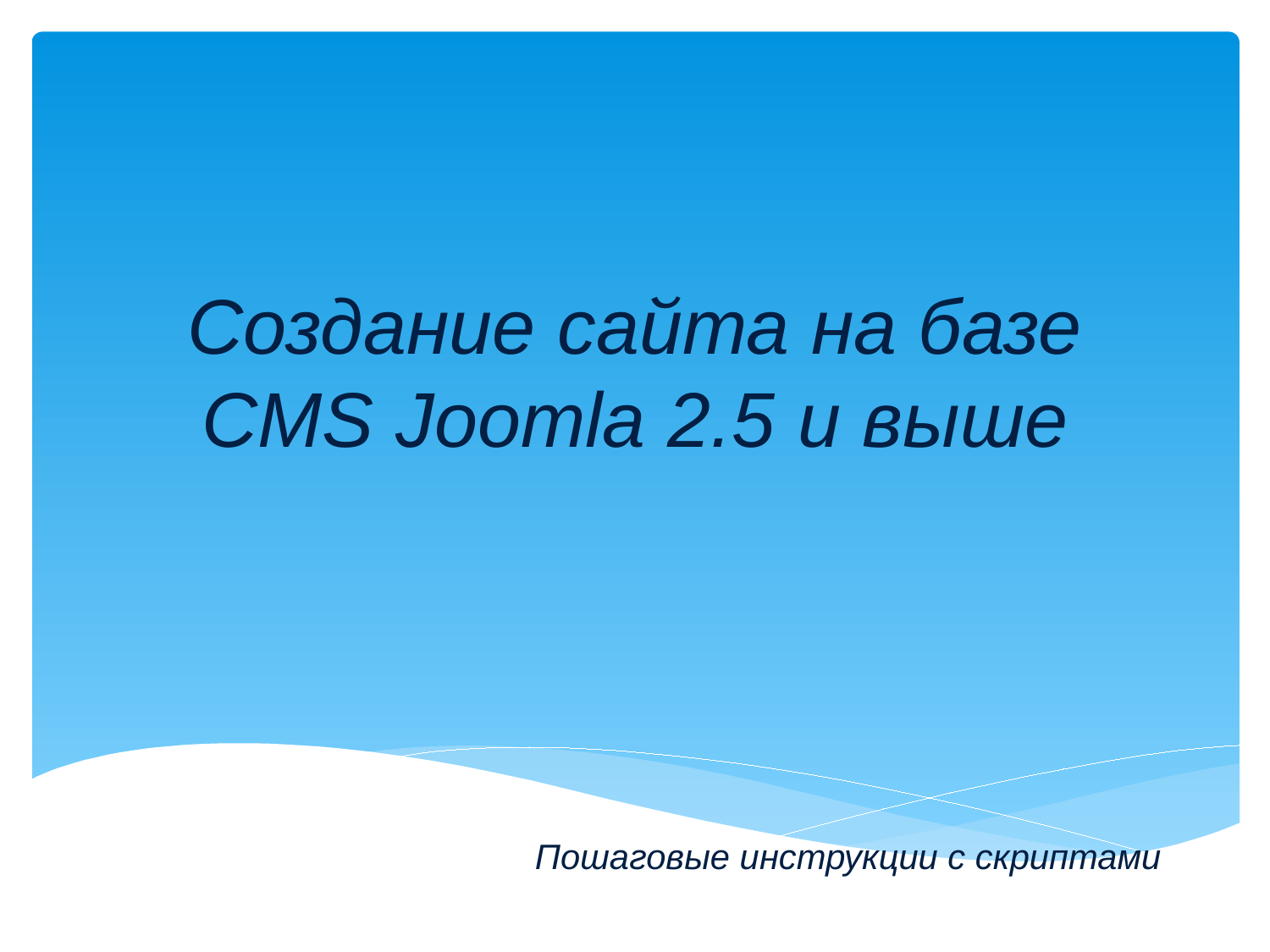

# Создание сайта на базе CMS Joomla 2.5 и выше
Пошаговые инструкции с скриптами